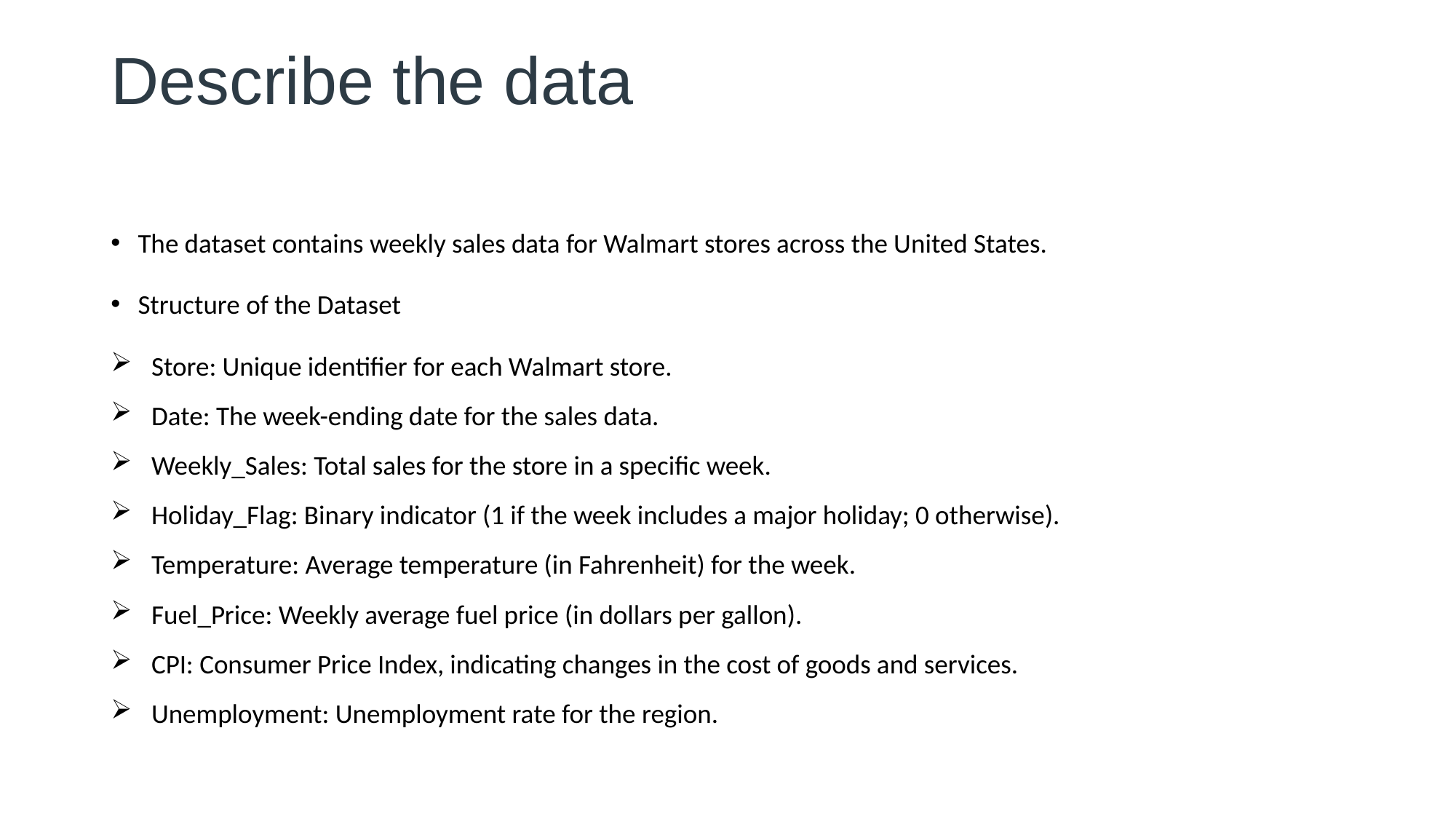

# Describe the data
The dataset contains weekly sales data for Walmart stores across the United States.
Structure of the Dataset
Store: Unique identifier for each Walmart store.
Date: The week-ending date for the sales data.
Weekly_Sales: Total sales for the store in a specific week.
Holiday_Flag: Binary indicator (1 if the week includes a major holiday; 0 otherwise).
Temperature: Average temperature (in Fahrenheit) for the week.
Fuel_Price: Weekly average fuel price (in dollars per gallon).
CPI: Consumer Price Index, indicating changes in the cost of goods and services.
Unemployment: Unemployment rate for the region.